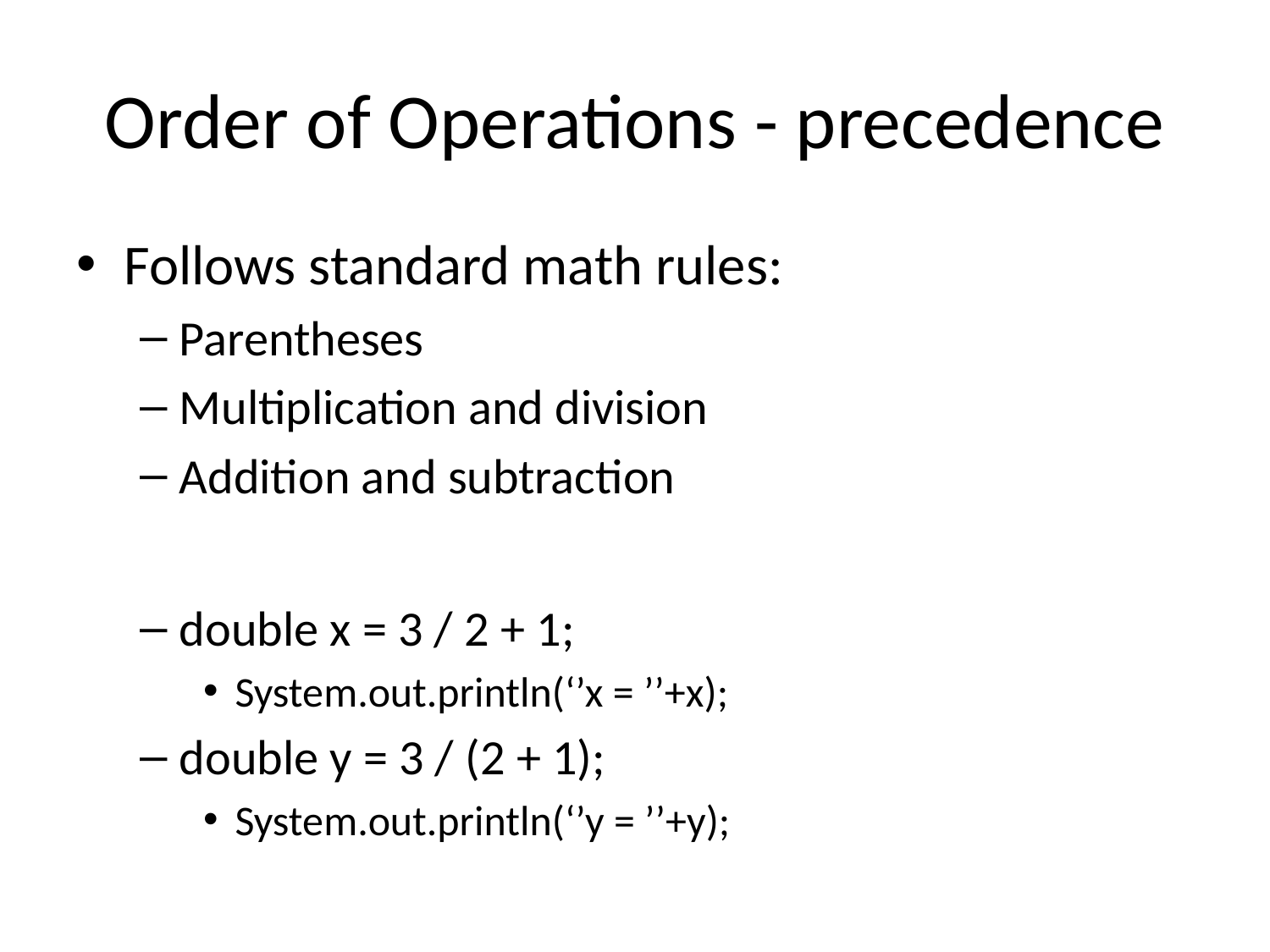

# Order of Operations - precedence
Follows standard math rules:
Parentheses
Multiplication and division
Addition and subtraction

double x = 3 / 2 + 1;
System.out.println(‘’x = ’’+x);
double y = 3 / (2 + 1);
System.out.println(‘’y = ’’+y);